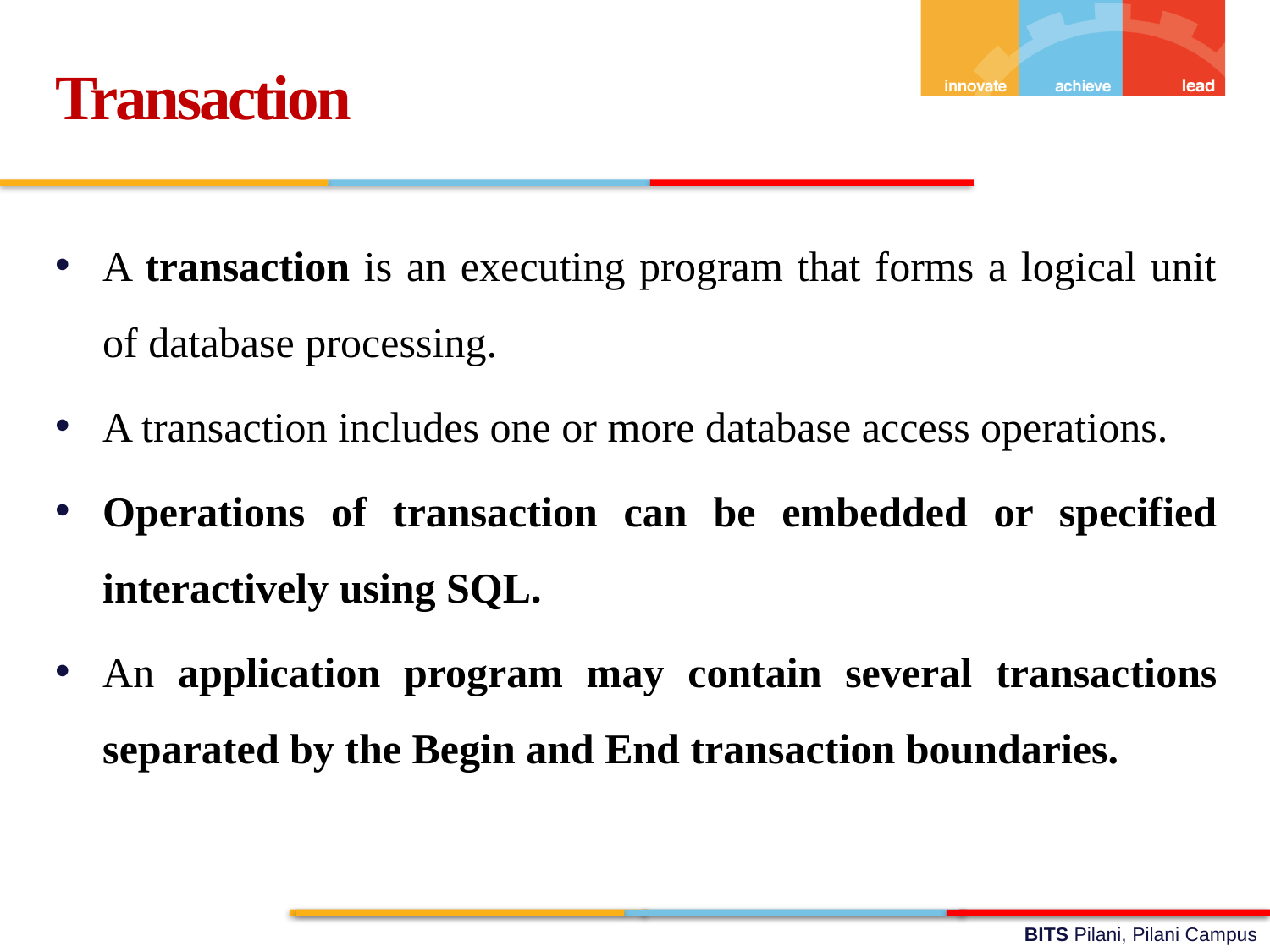

Transaction
A transaction is an executing program that forms a logical unit of database processing.
A transaction includes one or more database access operations.
Operations of transaction can be embedded or specified interactively using SQL.
An application program may contain several transactions separated by the Begin and End transaction boundaries.